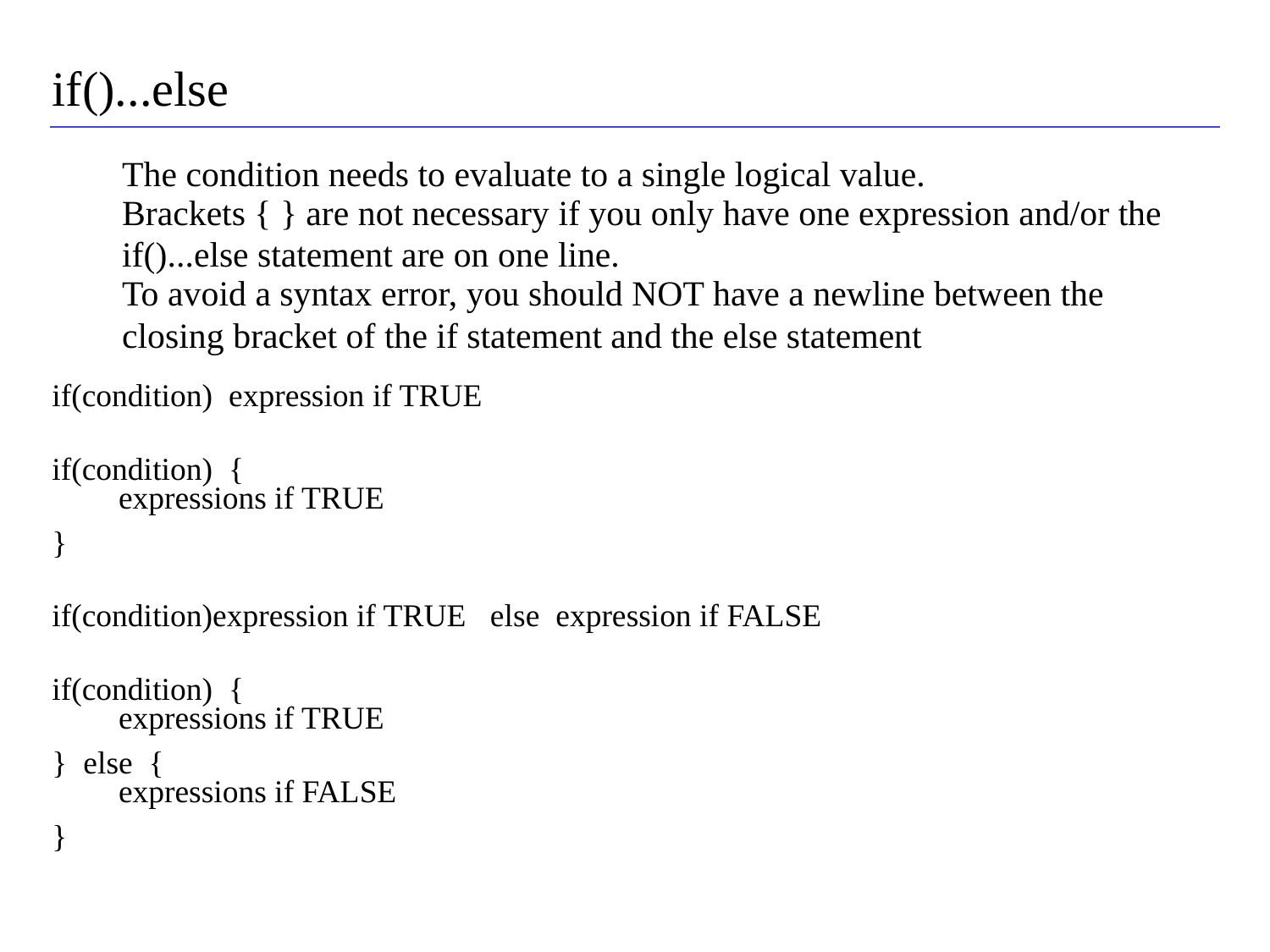

if()...else

		The condition needs to evaluate to a single logical value.
		Brackets { } are not necessary if you only have one expression and/or the
		if()...else statement are on one line.
		To avoid a syntax error, you should NOT have a newline between the
		closing bracket of the if statement and the else statement
if(condition)  expression if TRUE

if(condition)  {
	expressions if TRUE
}

if(condition)expression if TRUE   else  expression if FALSE

if(condition)  {
	expressions if TRUE
}  else  {
	expressions if FALSE
}